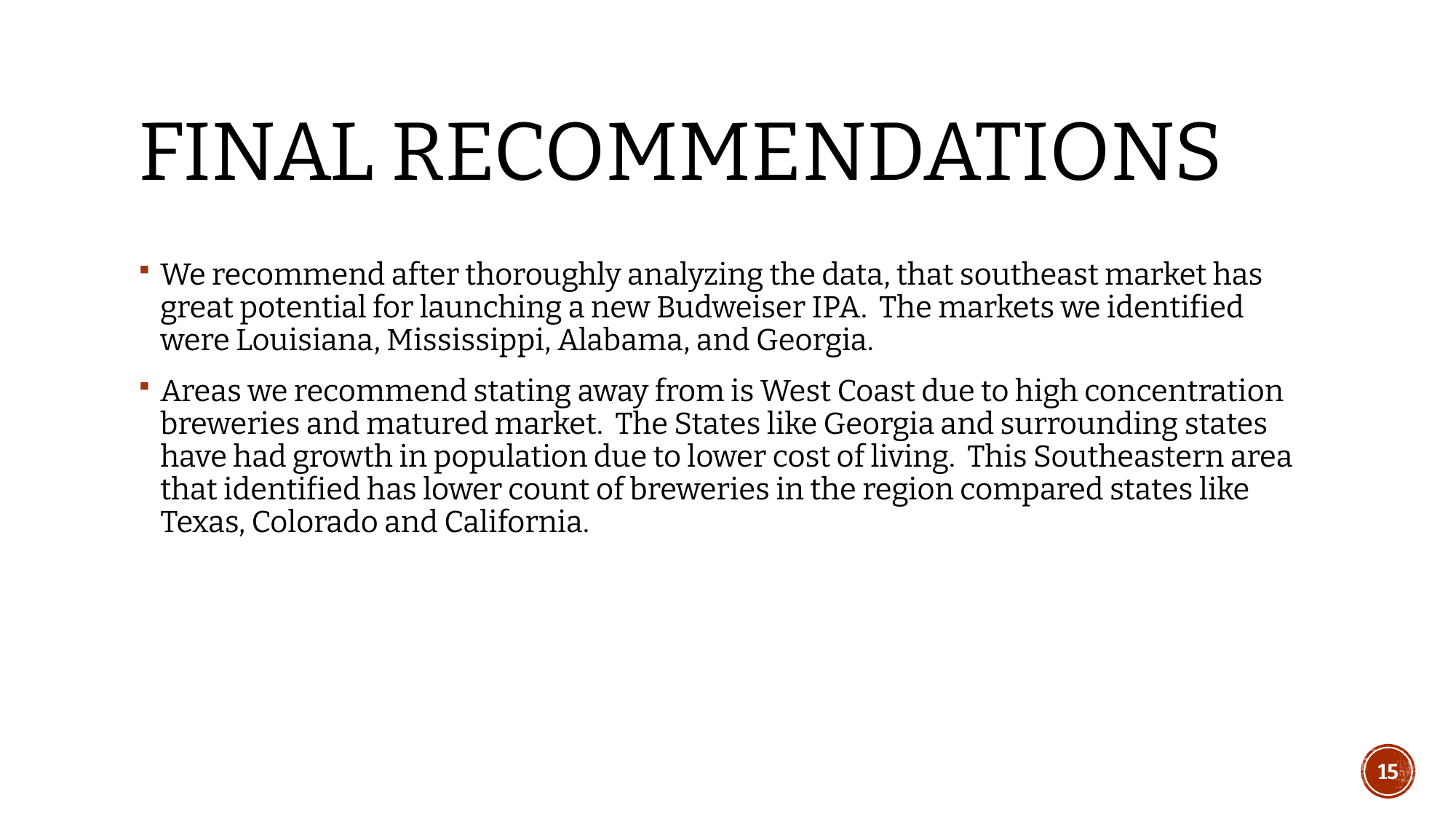

# Final recommendations
We recommend after thoroughly analyzing the data, that southeast market has great potential for launching a new Budweiser IPA.  The markets we identified were Louisiana, Mississippi, Alabama, and Georgia.
Areas we recommend stating away from is West Coast due to high concentration breweries and matured market.  The States like Georgia and surrounding states have had growth in population due to lower cost of living.  This Southeastern area that identified has lower count of breweries in the region compared states like Texas, Colorado and California.
15